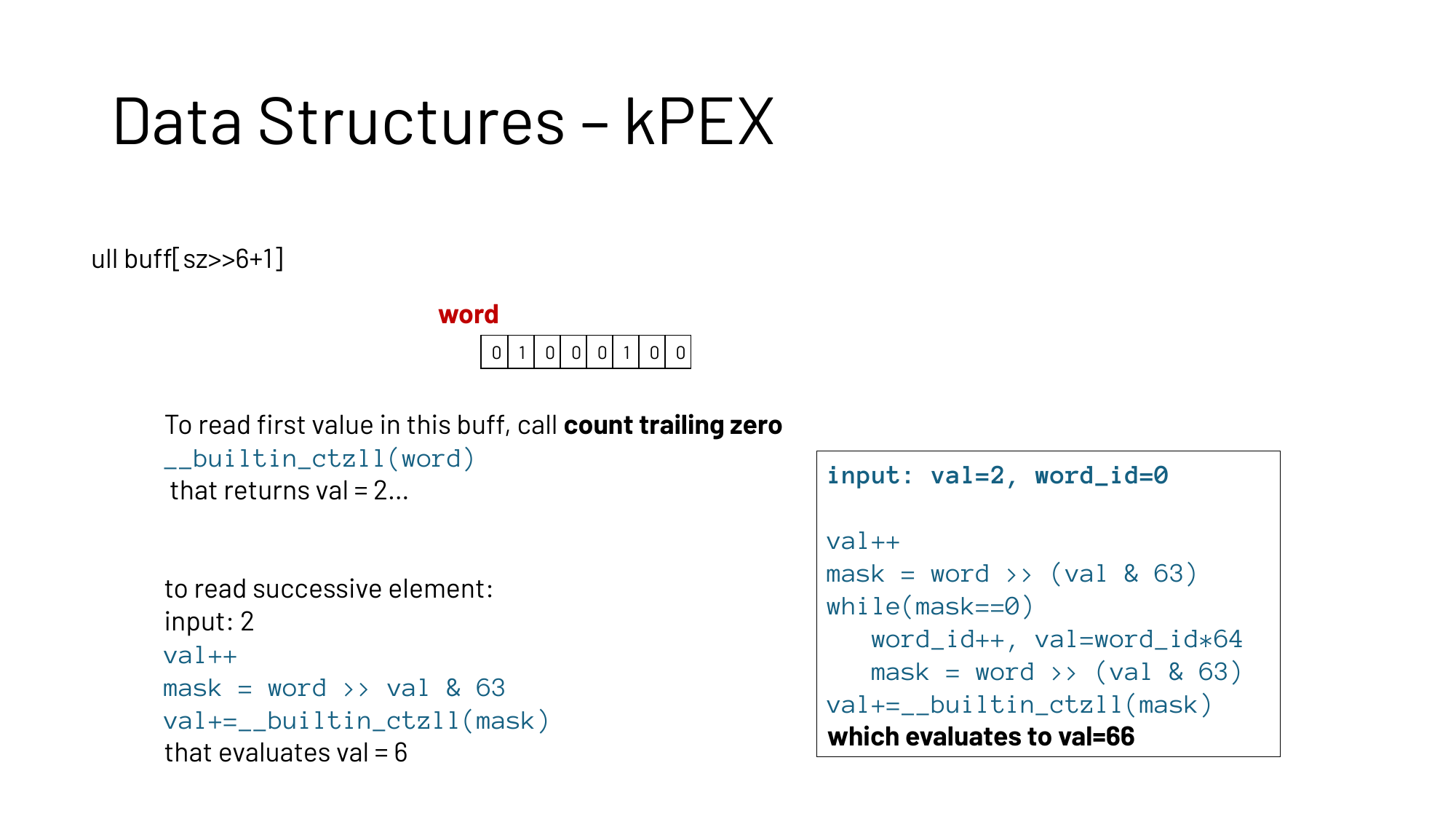

# Data Structures – kPEX
ull buff[sz>>6+1]
word
| 0 | 1 | 0 | 0 | 0 | 1 | 0 | 0 |
| --- | --- | --- | --- | --- | --- | --- | --- |
To read first value in this buff, call count trailing zero
__builtin_ctzll(word)
 that returns val = 2…

to read successive element:
input: 2
val++
mask = word >> val & 63
val+=__builtin_ctzll(mask)
that evaluates val = 6

input: val=2, word_id=0

val++
mask = word >> (val & 63)
while(mask==0)
   word_id++, val=word_id*64
   mask = word >> (val & 63)
val+=__builtin_ctzll(mask)
which evaluates to val=66